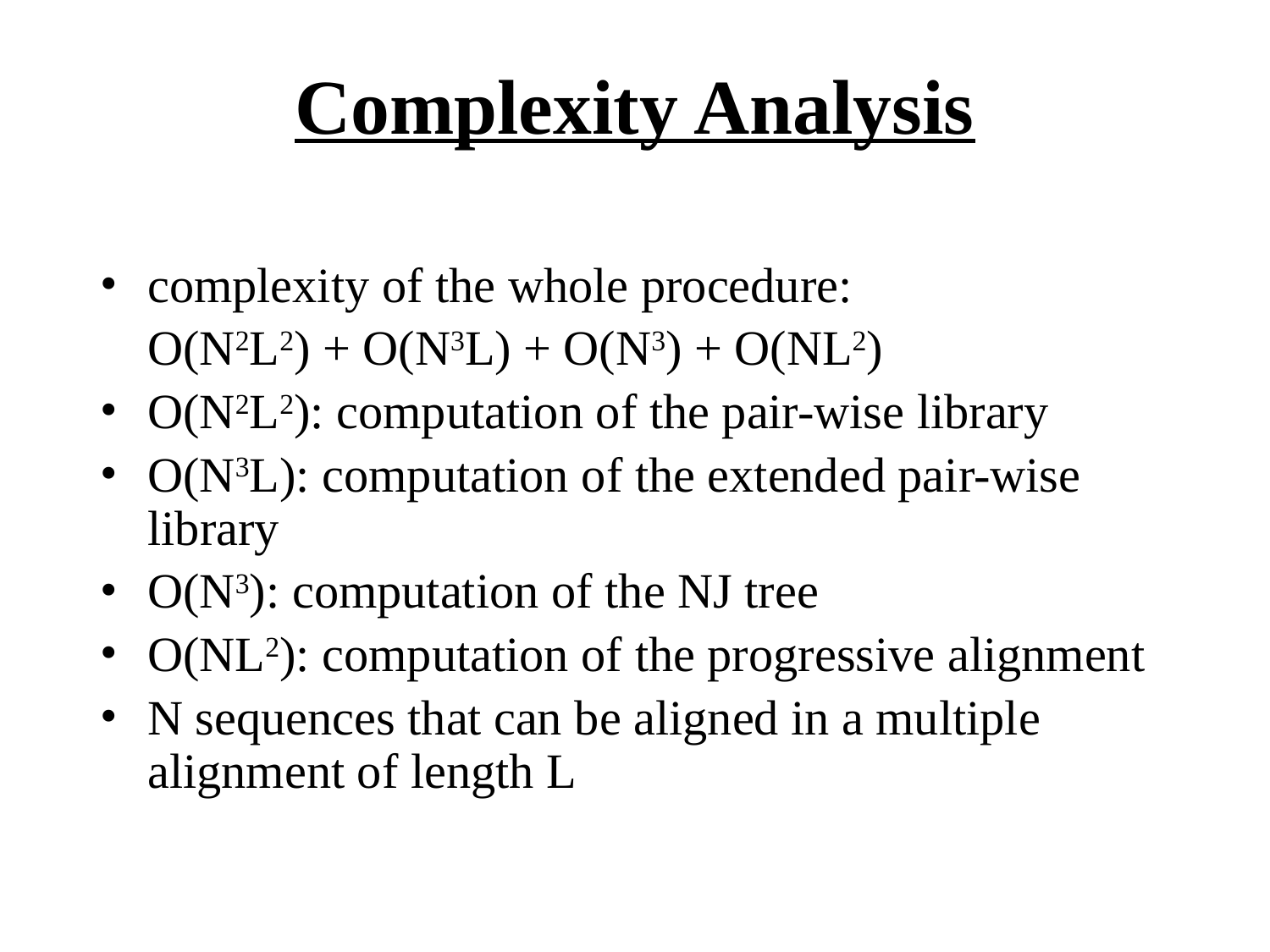

# Complexity Analysis
complexity of the whole procedure:
	O(N2L2) + O(N3L) + O(N3) + O(NL2)
O(N2L2): computation of the pair-wise library
O(N3L): computation of the extended pair-wise library
O(N3): computation of the NJ tree
O(NL2): computation of the progressive alignment
N sequences that can be aligned in a multiple alignment of length L